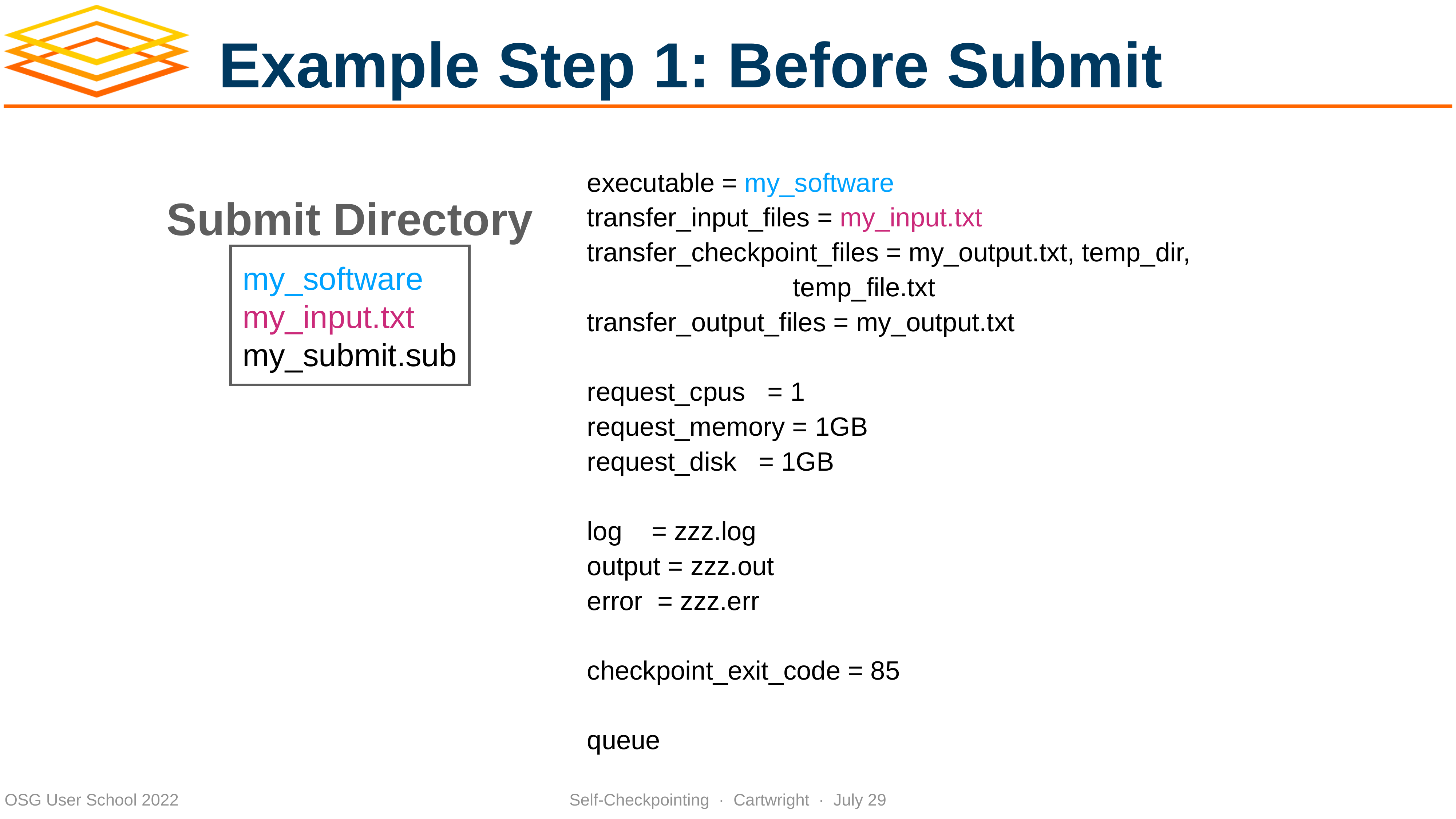

# Example Step 1: Before Submit
executable = my_software
transfer_input_files = my_input.txt
transfer_checkpoint_files = my_output.txt, temp_dir,
                            temp_file.txt
transfer_output_files = my_output.txt

request_cpus   = 1
request_memory = 1GB
request_disk   = 1GB

log    = zzz.log
output = zzz.out
error  = zzz.err

checkpoint_exit_code = 85

queue
Submit Directory
my_software
my_input.txt
my_submit.sub
14